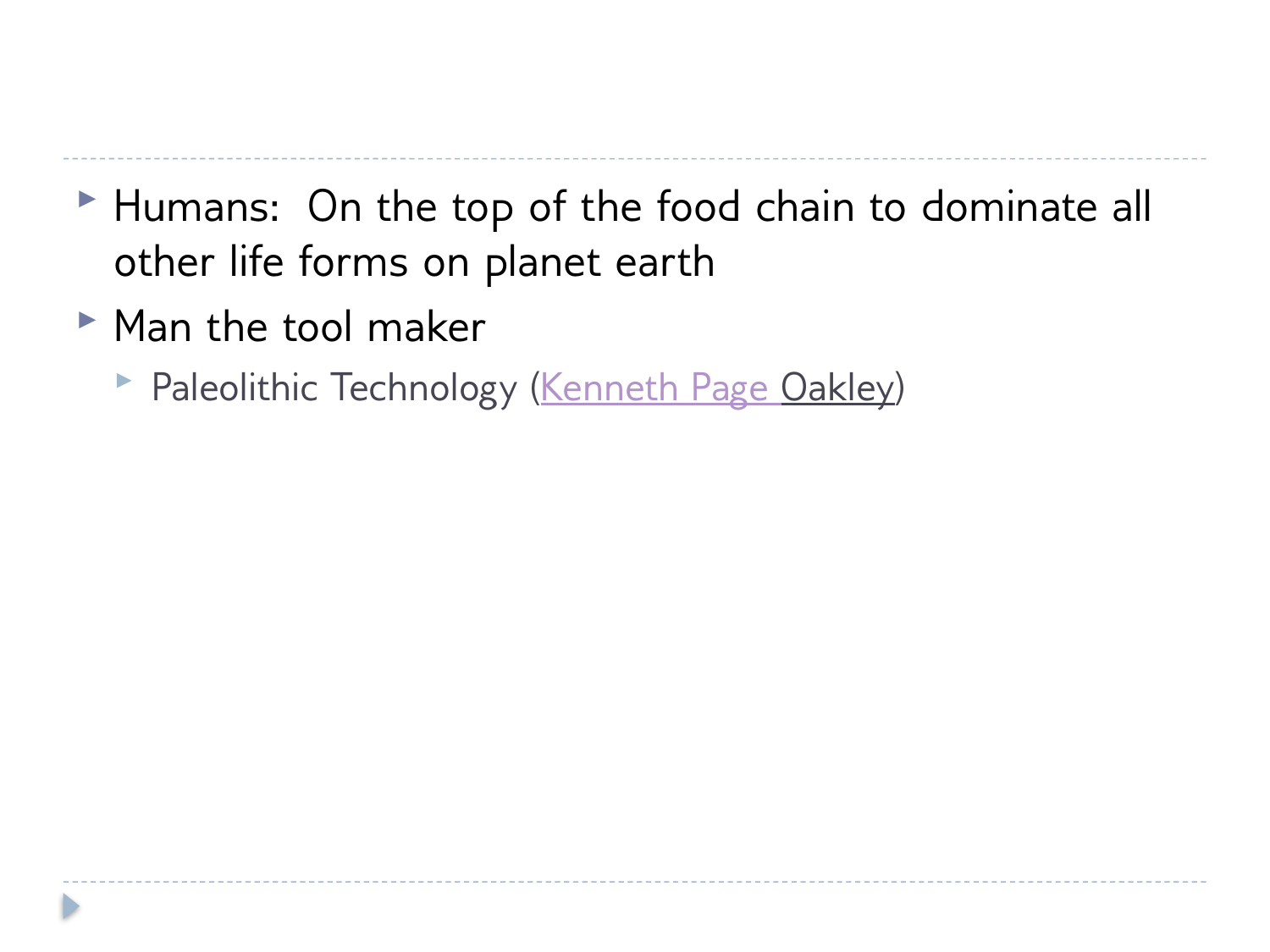

#
Humans:  On the top of the food chain to dominate all other life forms on planet earth
Man the tool maker
Paleolithic Technology (Kenneth Page Oakley)